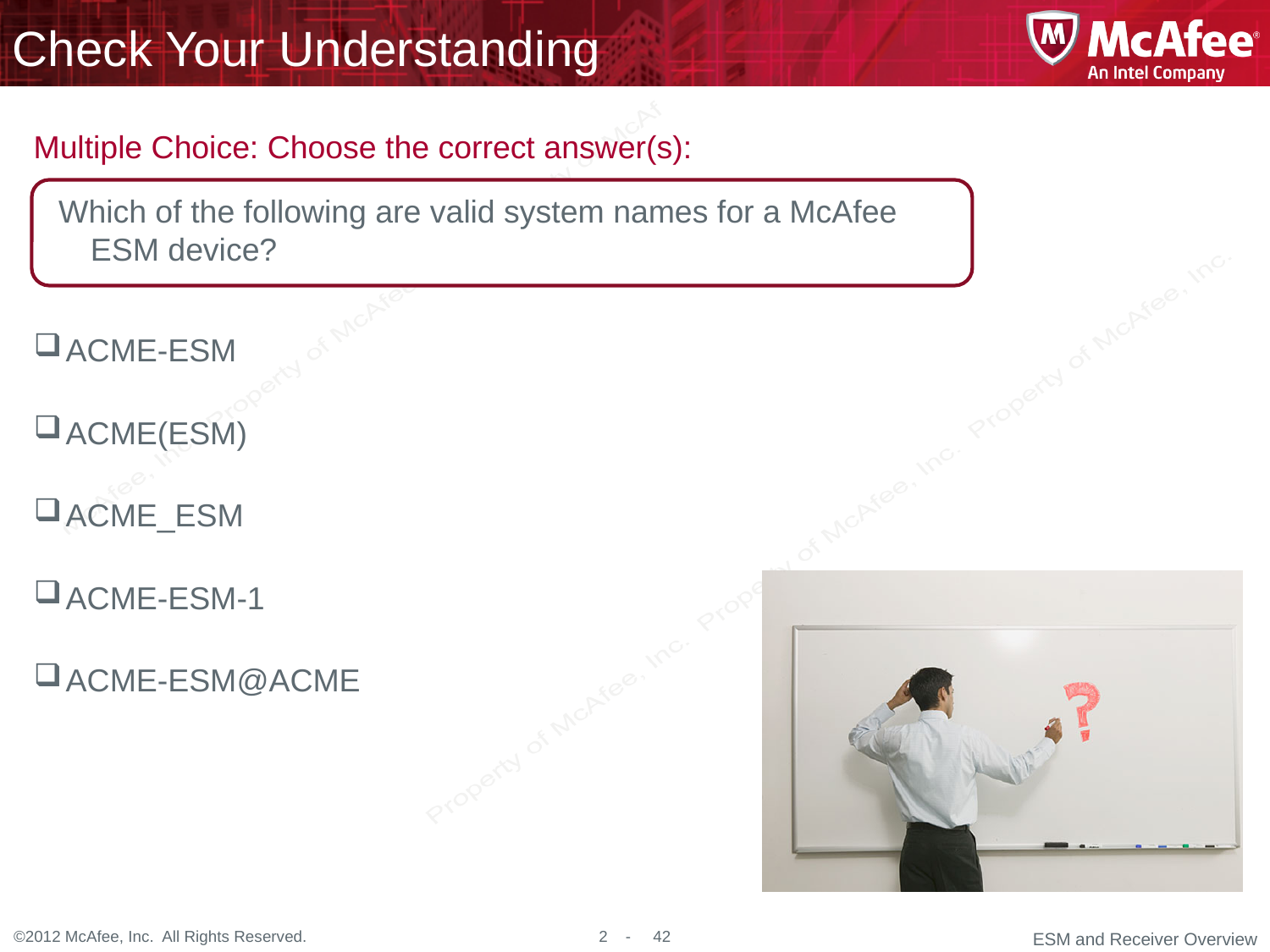

Which of the following are valid system names for a McAfee ESM device?
ACME-ESM
ACME(ESM)
ACME_ESM
ACME-ESM-1
ACME-ESM@ACME
ESM and Receiver Overview